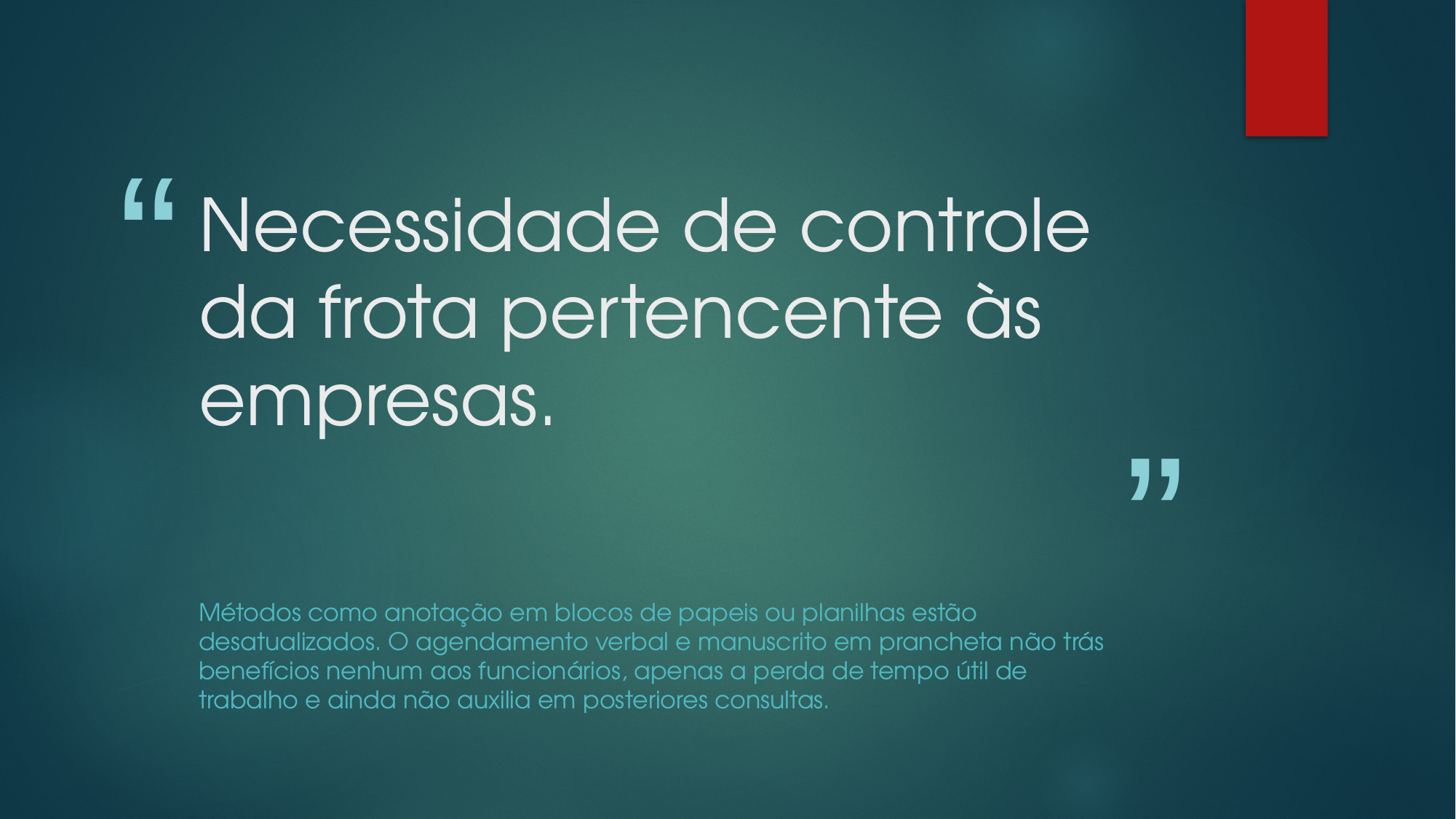

# Necessidade de controle da frota pertencente às empresas.
Métodos como anotação em blocos de papeis ou planilhas estão desatualizados. O agendamento verbal e manuscrito em prancheta não trás benefícios nenhum aos funcionários, apenas a perda de tempo útil de trabalho e ainda não auxilia em posteriores consultas.